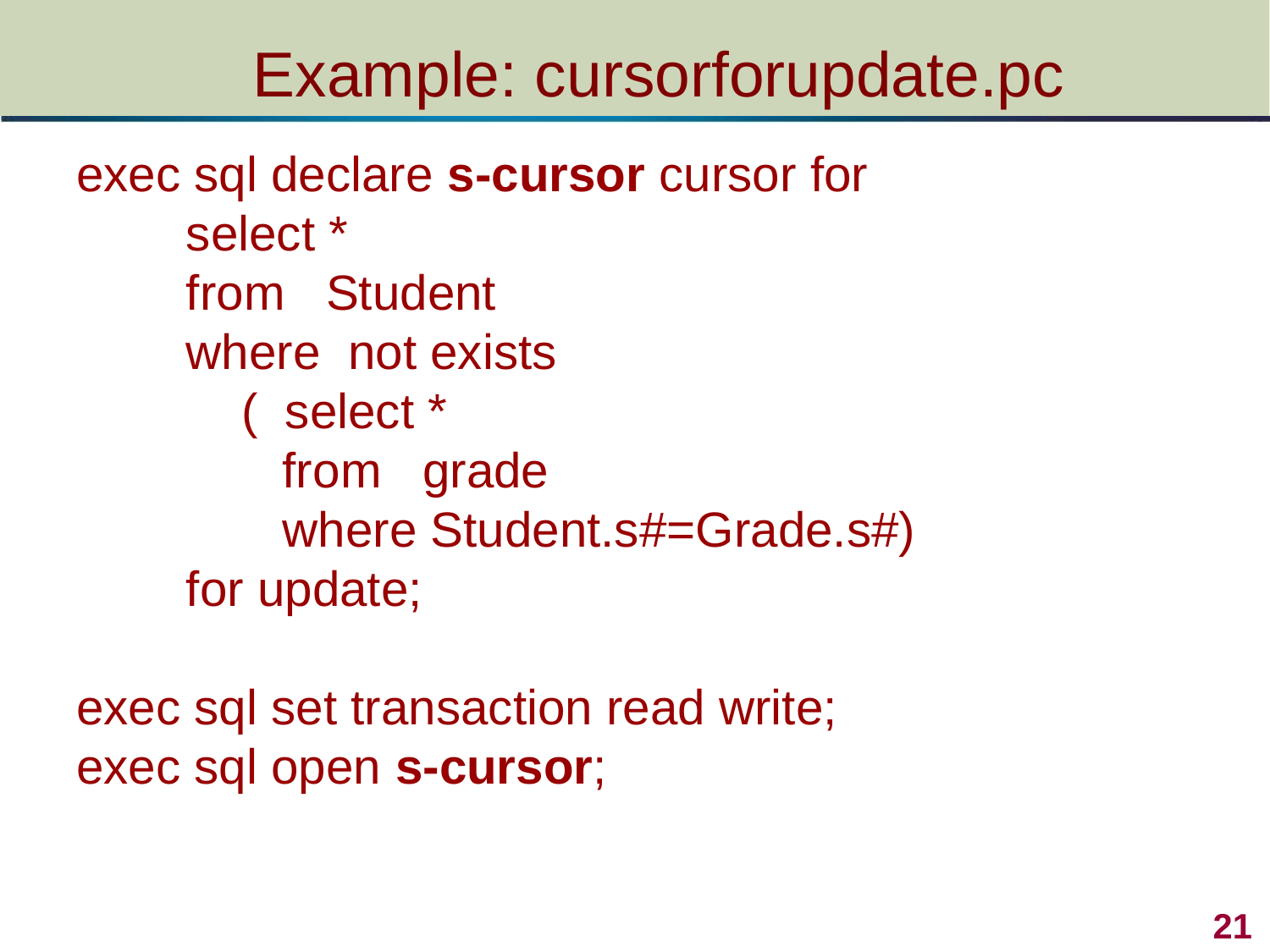

# Example: cursorforupdate.pc
exec sql declare s-cursor cursor for
        select *
        from   Student
        where  not exists
            (  select *
               from   grade
               where Student.s#=Grade.s#)
        for update;

exec sql set transaction read write;
exec sql open s-cursor;

 21